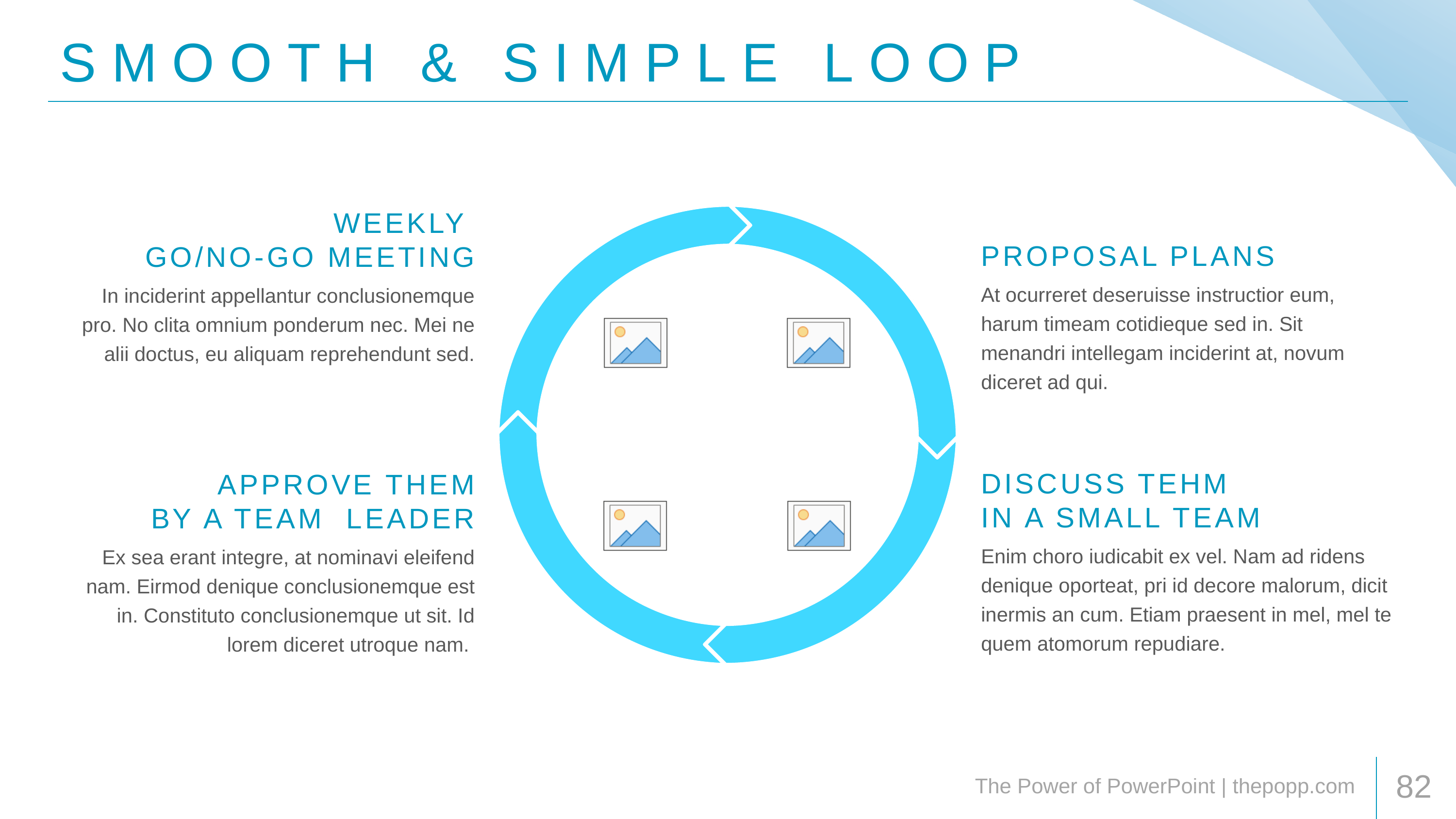

# SMOOTH & SIMPLE LOOP
PROPOSAL PLANS
WEEKLY
GO/NO-GO MEETING

At ocurreret deseruisse instructior eum, harum timeam cotidieque sed in. Sit menandri intellegam inciderint at, novum diceret ad qui.
In inciderint appellantur conclusionemque pro. No clita omnium ponderum nec. Mei ne alii doctus, eu aliquam reprehendunt sed.

DISCUSS TEHM
IN A SMALL TEAM
APPROVE THEM
BY A TEAM  LEADER
Enim choro iudicabit ex vel. Nam ad ridens denique oporteat, pri id decore malorum, dicit inermis an cum. Etiam praesent in mel, mel te quem atomorum repudiare.
Ex sea erant integre, at nominavi eleifend nam. Eirmod denique conclusionemque est in. Constituto conclusionemque ut sit. Id lorem diceret utroque nam.
The Power of PowerPoint | thepopp.com
82